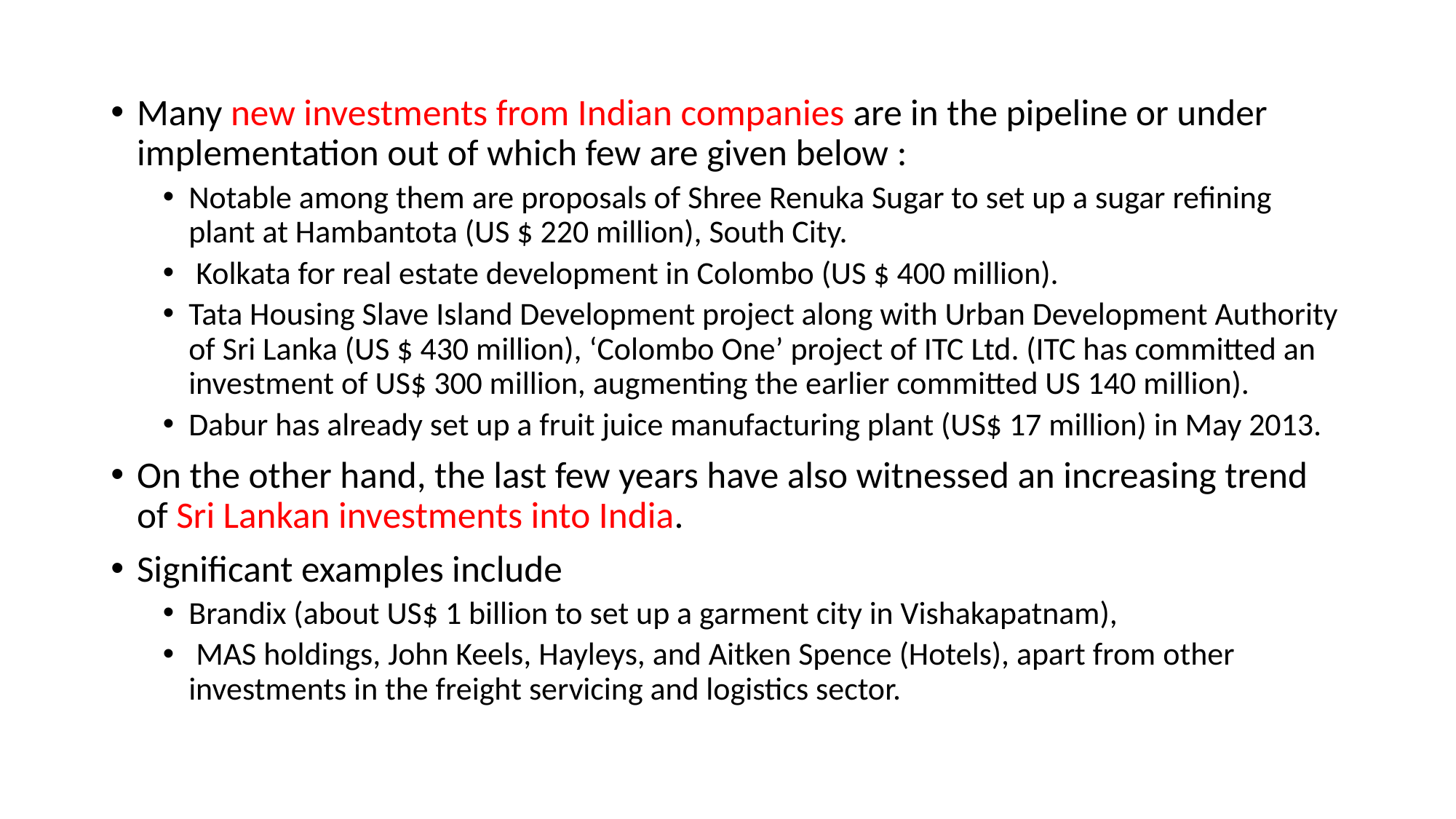

Many new investments from Indian companies are in the pipeline or under implementation out of which few are given below :
Notable among them are proposals of Shree Renuka Sugar to set up a sugar refining plant at Hambantota (US $ 220 million), South City.
 Kolkata for real estate development in Colombo (US $ 400 million).
Tata Housing Slave Island Development project along with Urban Development Authority of Sri Lanka (US $ 430 million), ‘Colombo One’ project of ITC Ltd. (ITC has committed an investment of US$ 300 million, augmenting the earlier committed US 140 million).
Dabur has already set up a fruit juice manufacturing plant (US$ 17 million) in May 2013.
On the other hand, the last few years have also witnessed an increasing trend of Sri Lankan investments into India.
Significant examples include
Brandix (about US$ 1 billion to set up a garment city in Vishakapatnam),
 MAS holdings, John Keels, Hayleys, and Aitken Spence (Hotels), apart from other investments in the freight servicing and logistics sector.